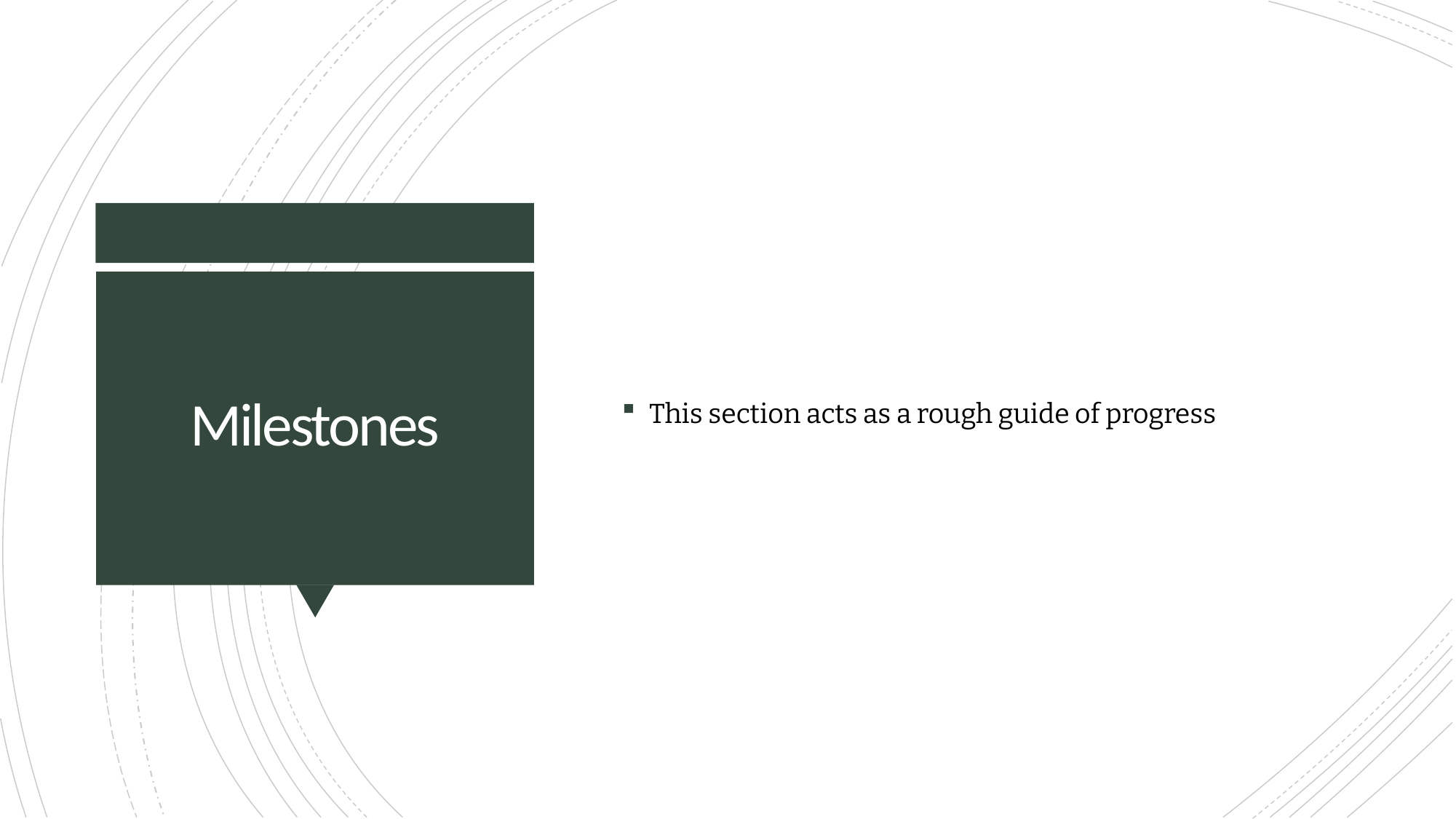

This section acts as a rough guide of progress
# Milestones